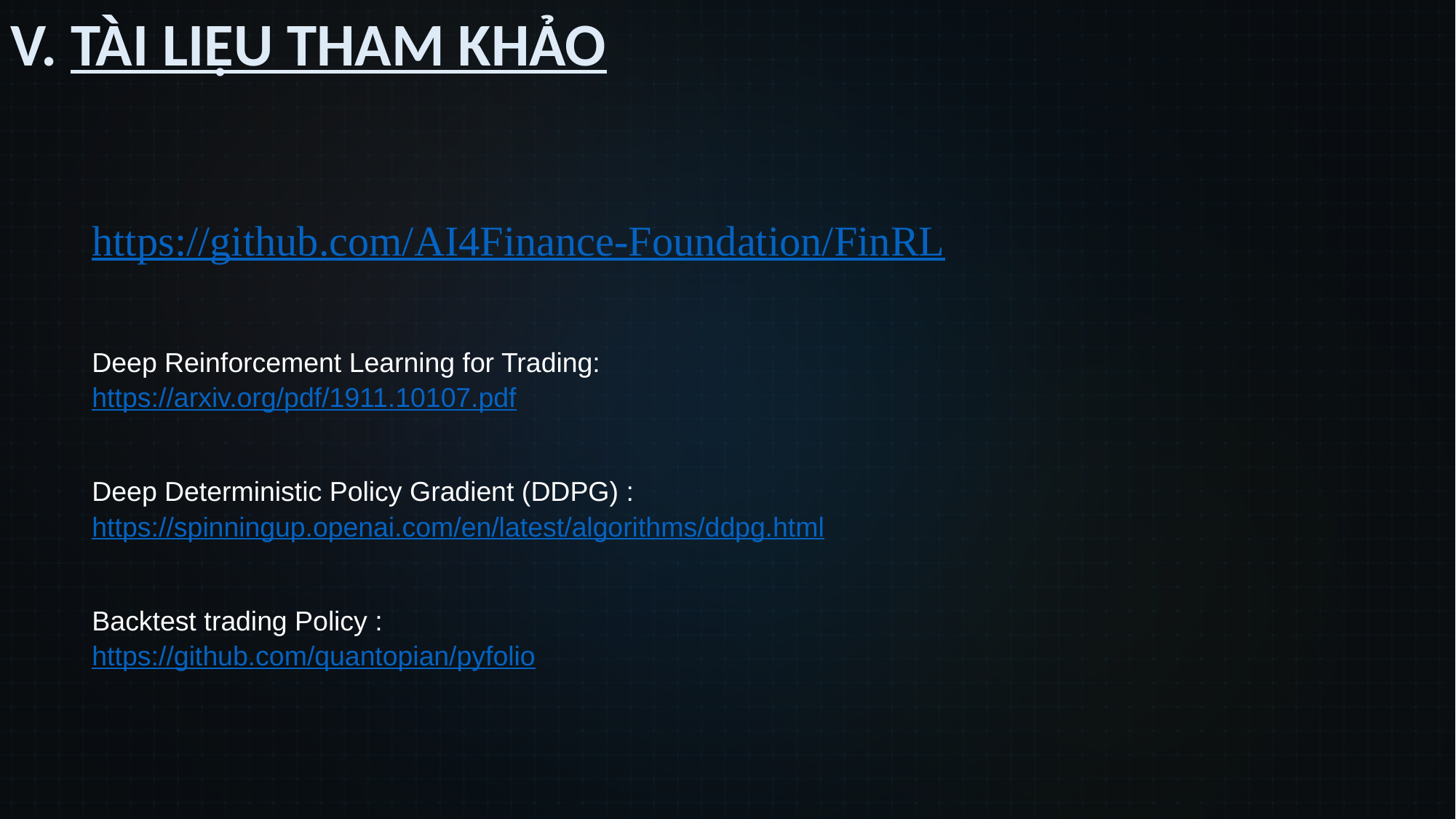

V. TÀI LIỆU THAM KHẢO
https://github.com/AI4Finance-Foundation/FinRL

Deep Reinforcement Learning for Trading:
https://arxiv.org/pdf/1911.10107.pdf

Deep Deterministic Policy Gradient (DDPG) :
https://spinningup.openai.com/en/latest/algorithms/ddpg.html

Backtest trading Policy :
https://github.com/quantopian/pyfolio